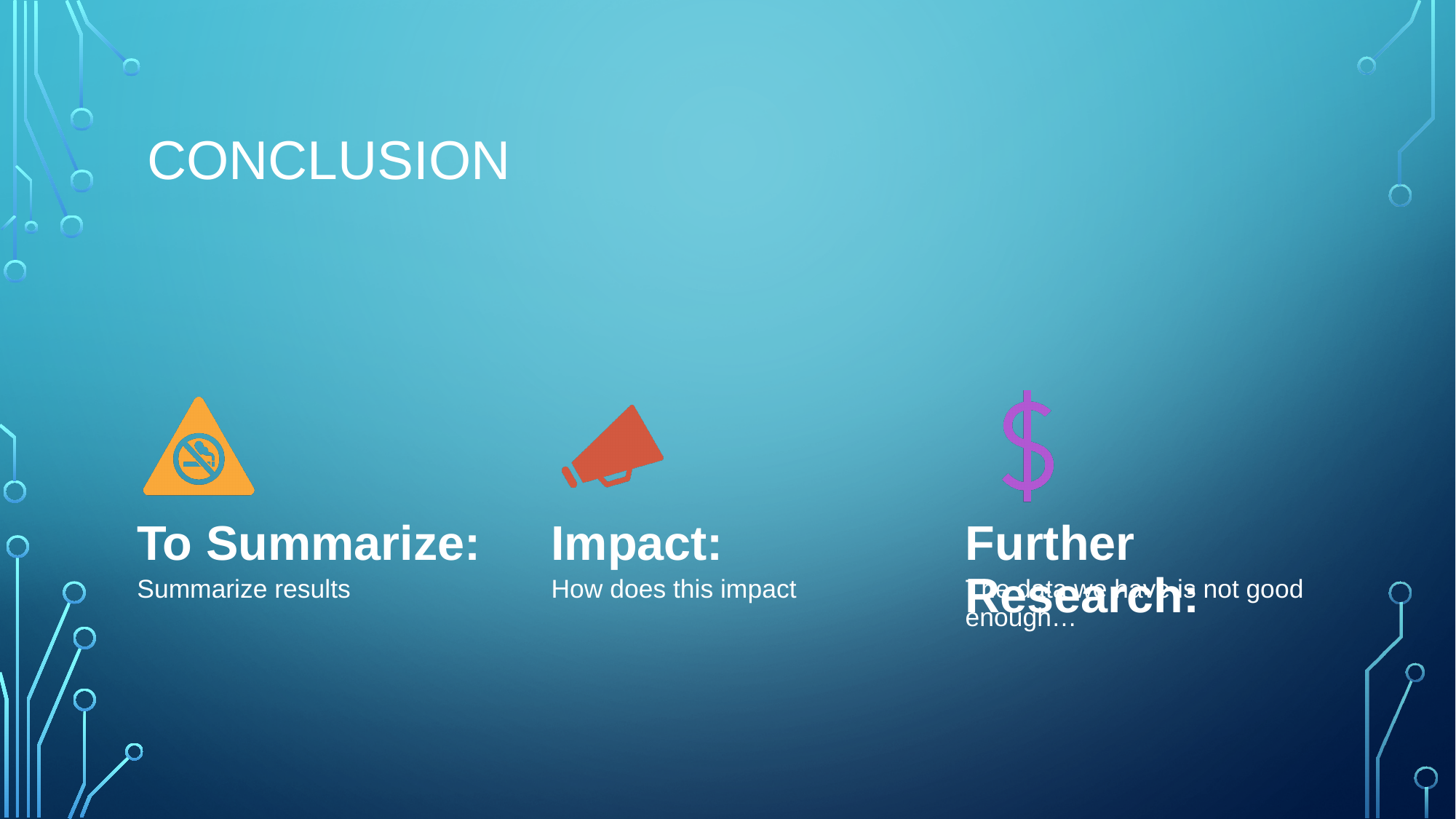

# Conclusion
To Summarize:
Summarize results
Impact:
How does this impact
Further Research:
The data we have is not good enough…